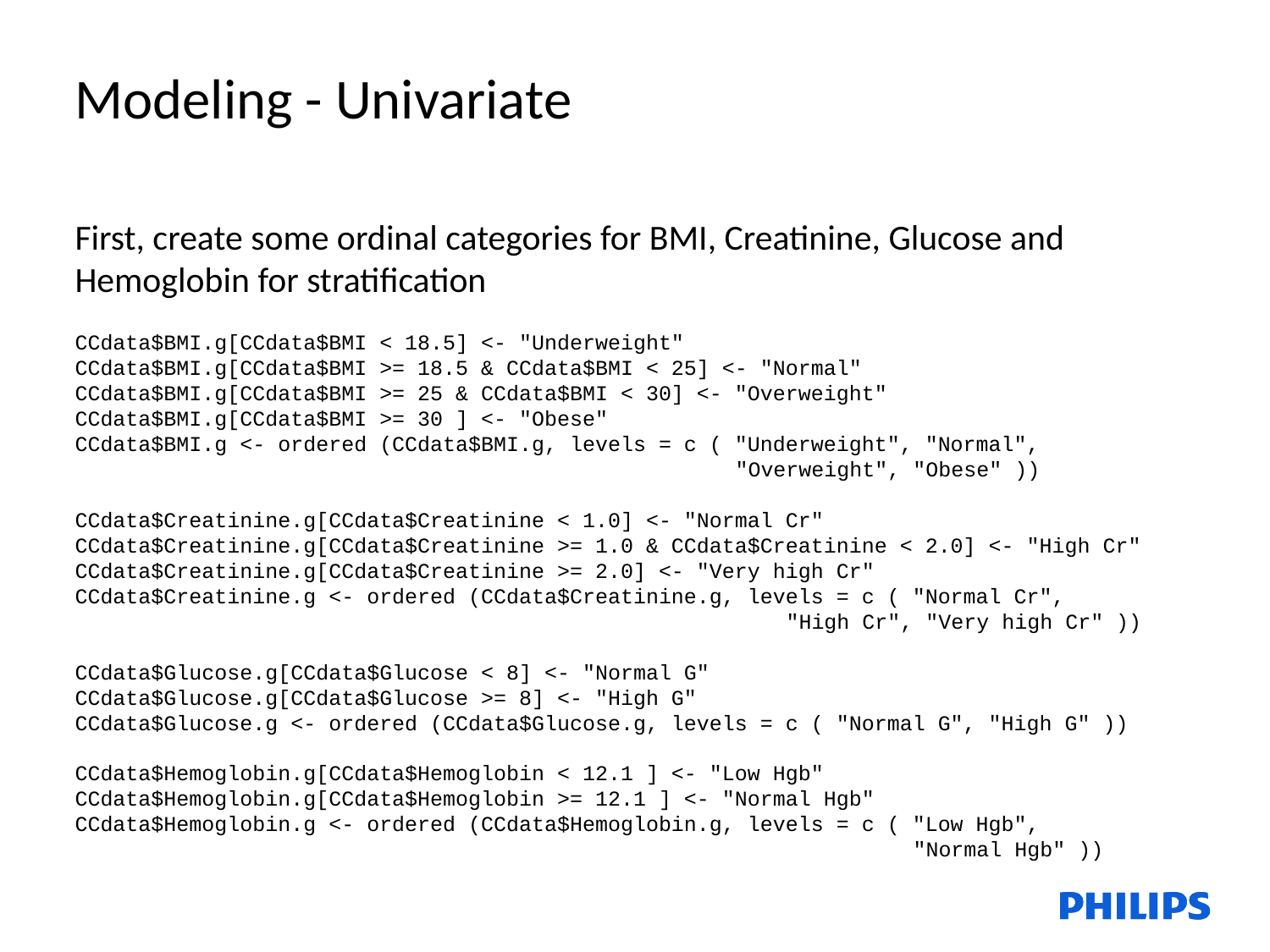

Modeling - Univariate
First, create some ordinal categories for BMI, Creatinine, Glucose and Hemoglobin for stratification

CCdata$BMI.g[CCdata$BMI < 18.5] <- "Underweight"
CCdata$BMI.g[CCdata$BMI >= 18.5 & CCdata$BMI < 25] <- "Normal"
CCdata$BMI.g[CCdata$BMI >= 25 & CCdata$BMI < 30] <- "Overweight"
CCdata$BMI.g[CCdata$BMI >= 30 ] <- "Obese"
CCdata$BMI.g <- ordered (CCdata$BMI.g, levels = c ( "Underweight", "Normal",
                                                    "Overweight", "Obese" ))

CCdata$Creatinine.g[CCdata$Creatinine < 1.0] <- "Normal Cr"
CCdata$Creatinine.g[CCdata$Creatinine >= 1.0 & CCdata$Creatinine < 2.0] <- "High Cr"
CCdata$Creatinine.g[CCdata$Creatinine >= 2.0] <- "Very high Cr"
CCdata$Creatinine.g <- ordered (CCdata$Creatinine.g, levels = c ( "Normal Cr",
                                                        "High Cr", "Very high Cr" ))

CCdata$Glucose.g[CCdata$Glucose < 8] <- "Normal G"
CCdata$Glucose.g[CCdata$Glucose >= 8] <- "High G"
CCdata$Glucose.g <- ordered (CCdata$Glucose.g, levels = c ( "Normal G", "High G" ))

CCdata$Hemoglobin.g[CCdata$Hemoglobin < 12.1 ] <- "Low Hgb"
CCdata$Hemoglobin.g[CCdata$Hemoglobin >= 12.1 ] <- "Normal Hgb"
CCdata$Hemoglobin.g <- ordered (CCdata$Hemoglobin.g, levels = c ( "Low Hgb",
                                                                  "Normal Hgb" ))